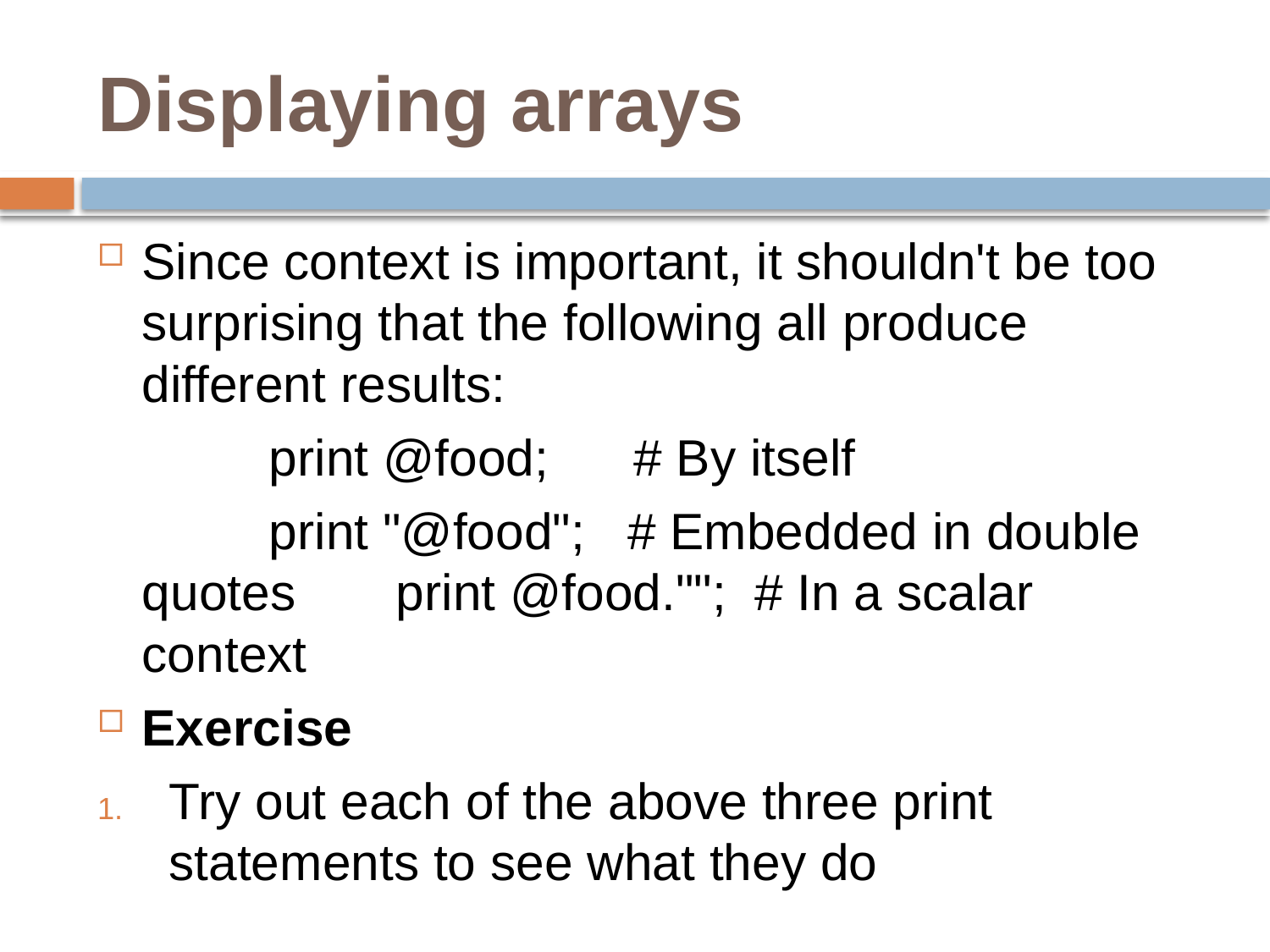

# Displaying arrays
Since context is important, it shouldn't be too surprising that the following all produce different results:
		print @food;      # By itself
		print "@food";   # Embedded in double quotes 	print @food."";  # In a scalar context
Exercise
Try out each of the above three print statements to see what they do